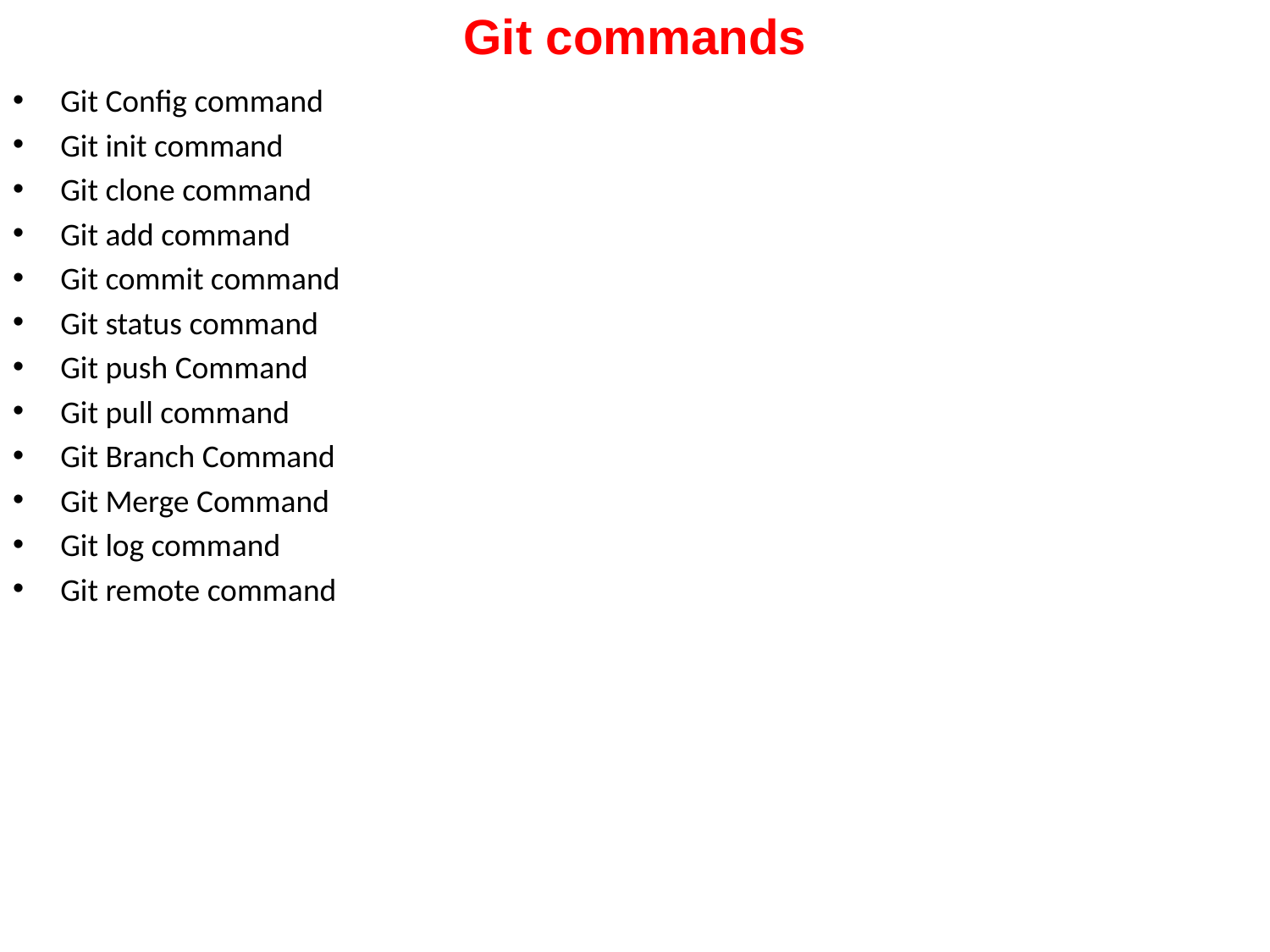

# Git commands
Git Config command
Git init command
Git clone command
Git add command
Git commit command
Git status command
Git push Command
Git pull command
Git Branch Command
Git Merge Command
Git log command
Git remote command